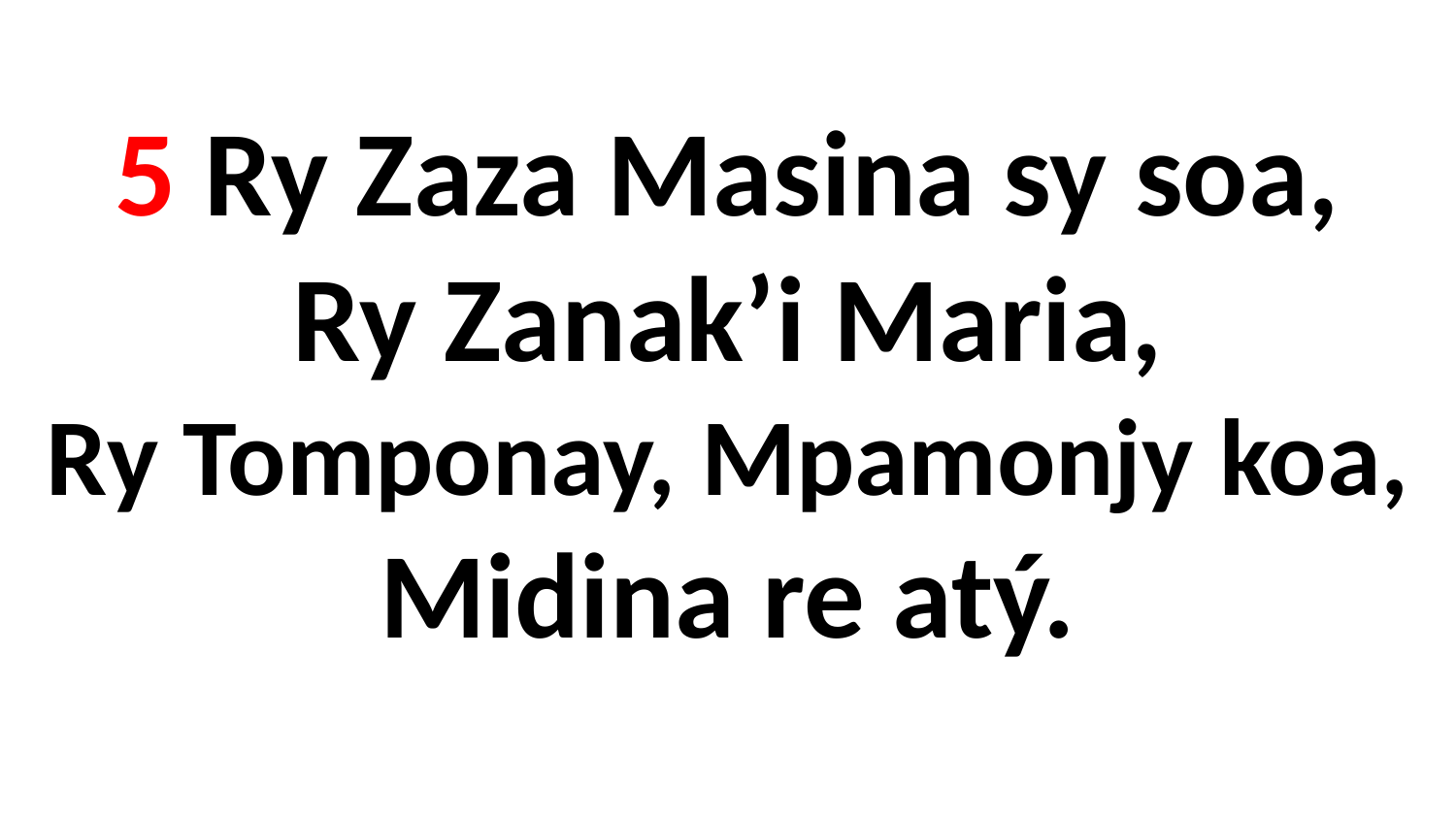

# 5 Ry Zaza Masina sy soa, Ry Zanak’i Maria, Ry Tomponay, Mpamonjy koa, Midina re atý.